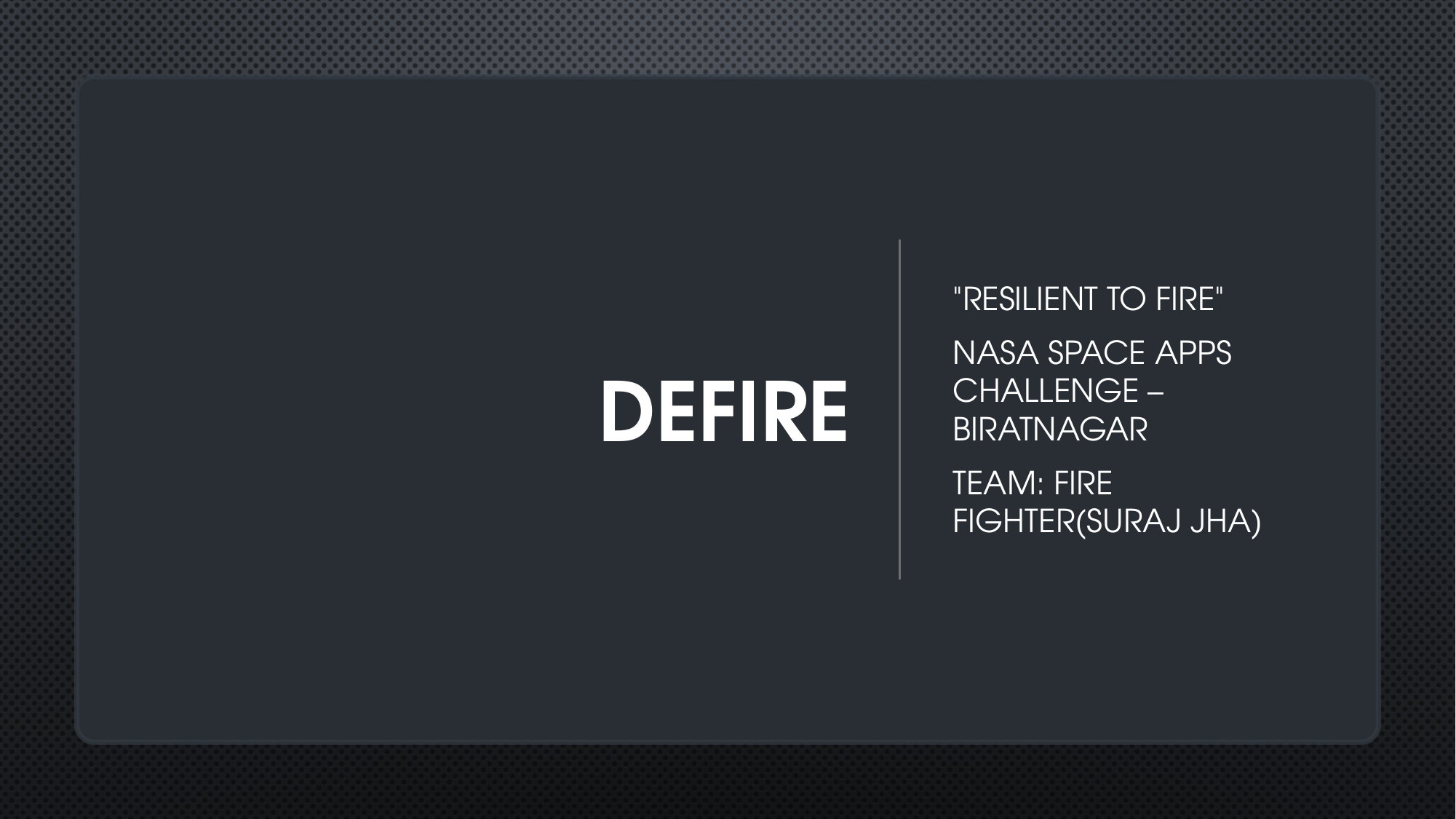

# DEFIRE
"Resilient To Fire"
NASA Space Apps Challenge – Biratnagar
Team: Fire Fighter(Suraj Jha)